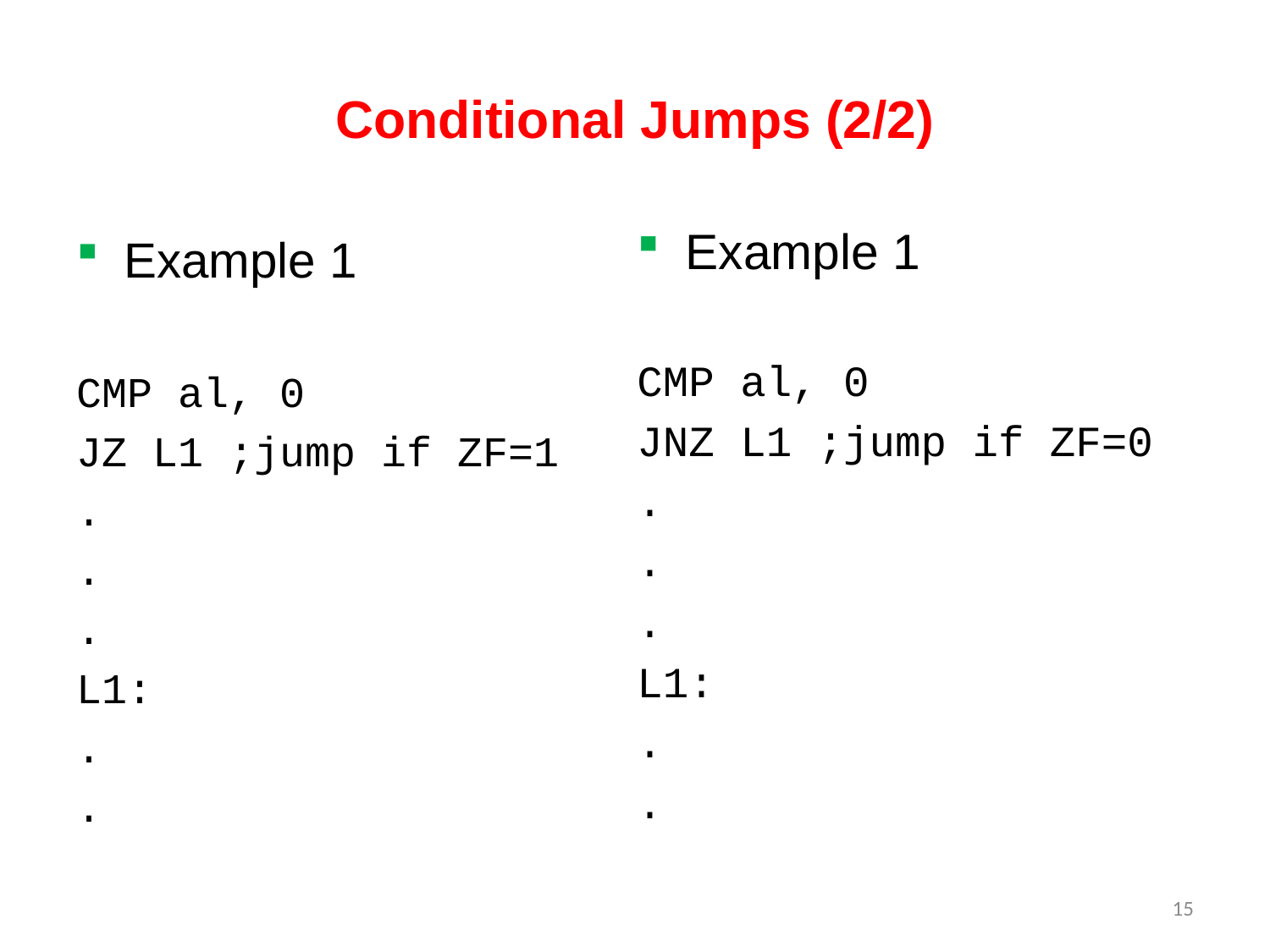

# Conditional Jumps (2/2)
Example 1

CMP al, 0
JNZ L1 ;jump if ZF=0
.
.
.
L1:
.
.
Example 1

CMP al, 0
JZ L1 ;jump if ZF=1
.
.
.
L1:
.
.
15